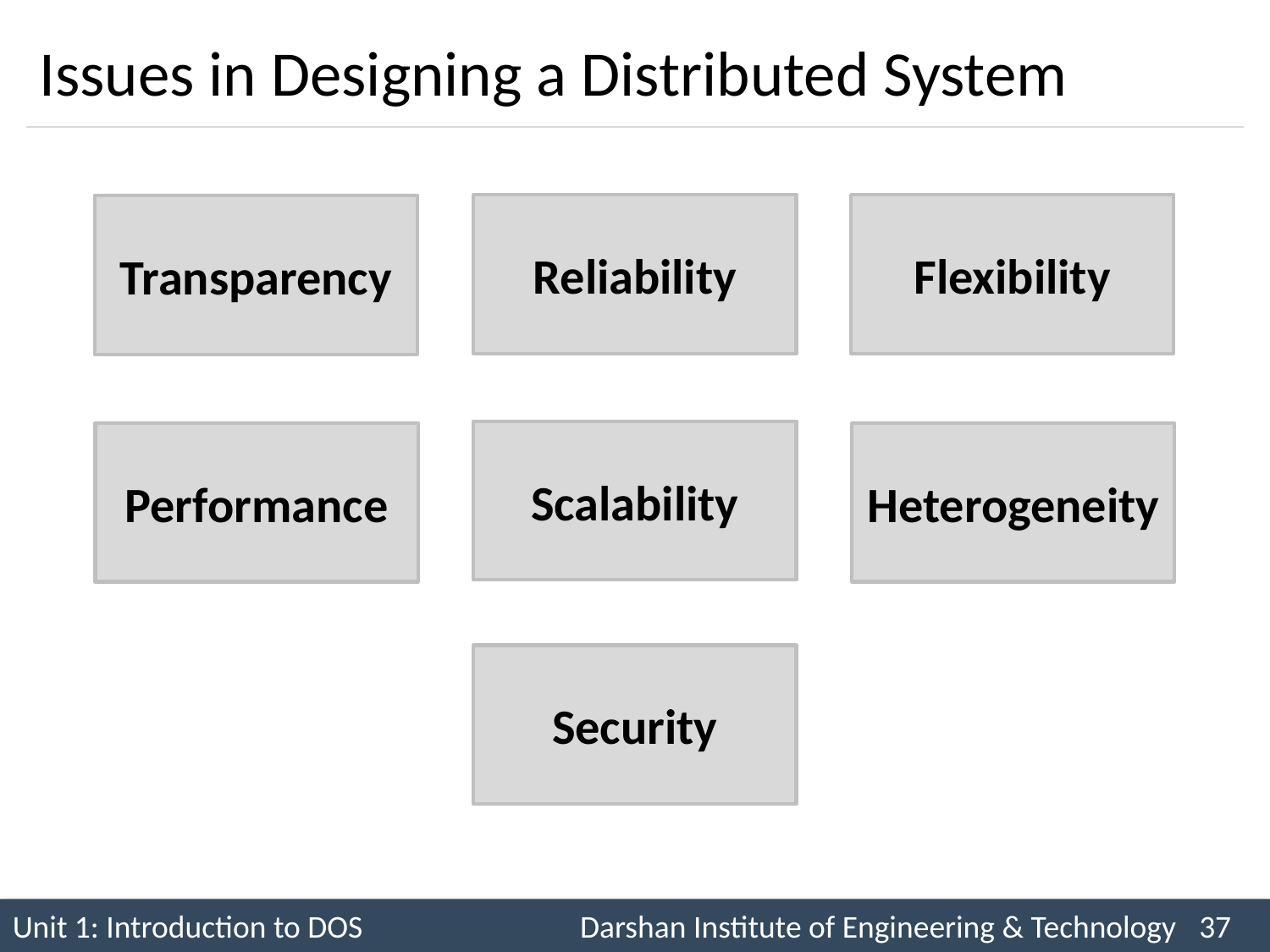

# Issues in Designing a Distributed System
Flexibility
Reliability
Transparency
Scalability
Performance
Heterogeneity
Security